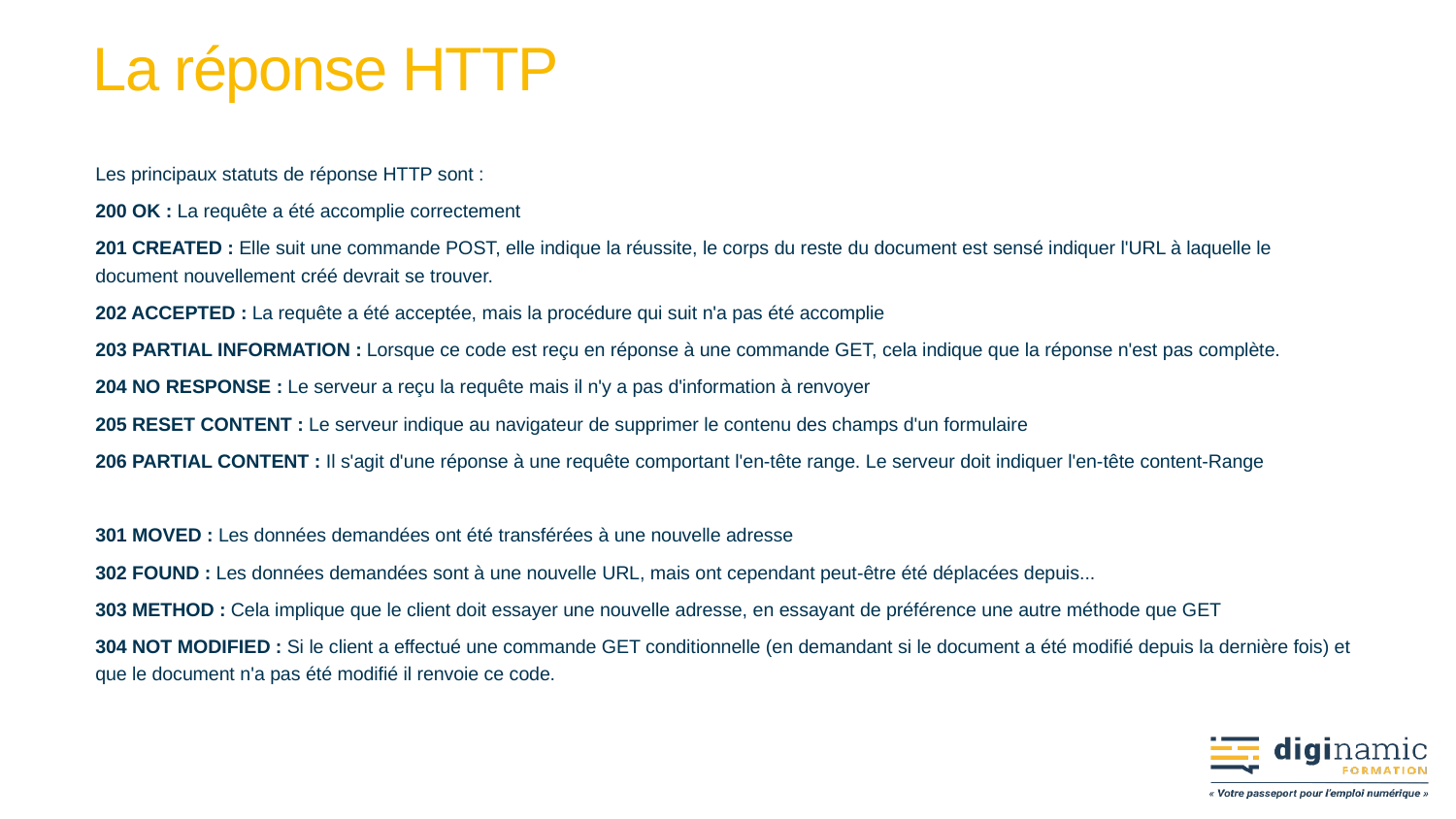

# La réponse HTTP
Les principaux statuts de réponse HTTP sont :
200 OK : La requête a été accomplie correctement
201 CREATED : Elle suit une commande POST, elle indique la réussite, le corps du reste du document est sensé indiquer l'URL à laquelle le document nouvellement créé devrait se trouver.
202 ACCEPTED : La requête a été acceptée, mais la procédure qui suit n'a pas été accomplie
203 PARTIAL INFORMATION : Lorsque ce code est reçu en réponse à une commande GET, cela indique que la réponse n'est pas complète.
204 NO RESPONSE : Le serveur a reçu la requête mais il n'y a pas d'information à renvoyer
205 RESET CONTENT : Le serveur indique au navigateur de supprimer le contenu des champs d'un formulaire
206 PARTIAL CONTENT : Il s'agit d'une réponse à une requête comportant l'en-tête range. Le serveur doit indiquer l'en-tête content-Range

301 MOVED : Les données demandées ont été transférées à une nouvelle adresse
302 FOUND : Les données demandées sont à une nouvelle URL, mais ont cependant peut-être été déplacées depuis...
303 METHOD : Cela implique que le client doit essayer une nouvelle adresse, en essayant de préférence une autre méthode que GET
304 NOT MODIFIED : Si le client a effectué une commande GET conditionnelle (en demandant si le document a été modifié depuis la dernière fois) et que le document n'a pas été modifié il renvoie ce code.